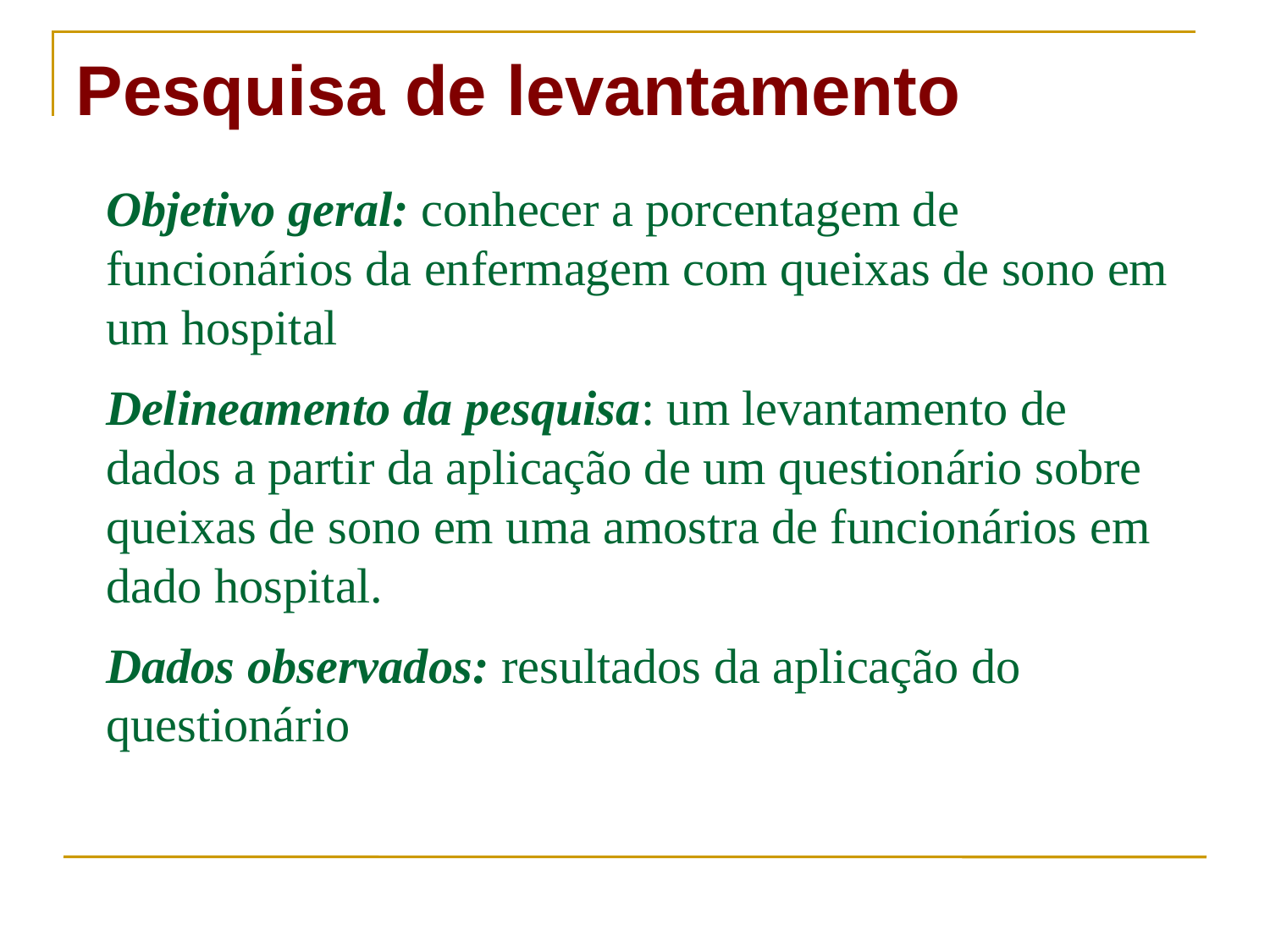

# Pesquisa de levantamento
Objetivo geral: conhecer a porcentagem de funcionários da enfermagem com queixas de sono em um hospital
Delineamento da pesquisa: um levantamento de dados a partir da aplicação de um questionário sobre queixas de sono em uma amostra de funcionários em dado hospital.
	Dados observados: resultados da aplicação do questionário